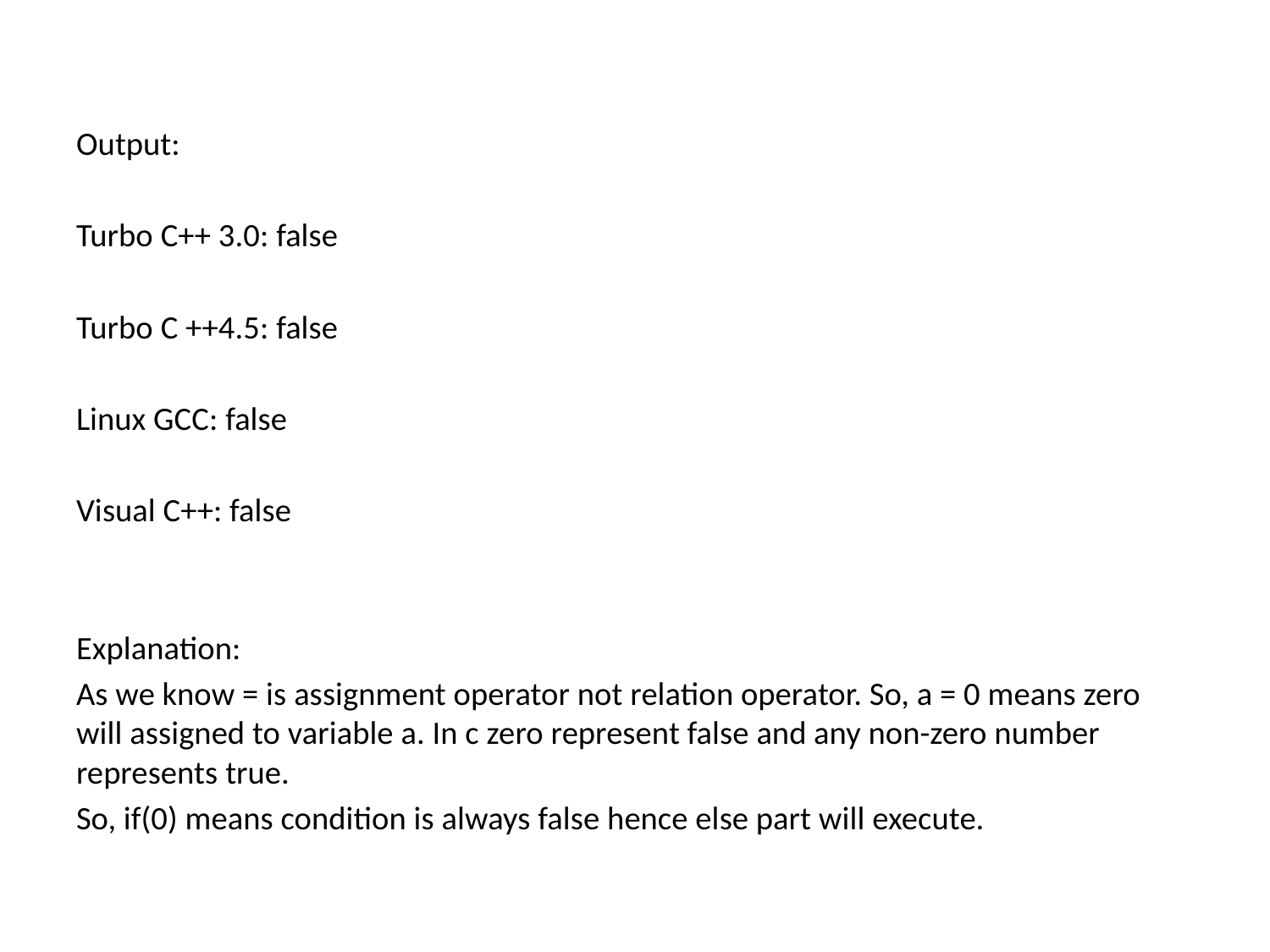

Output:

Turbo C++ 3.0: false

Turbo C ++4.5: false

Linux GCC: false

Visual C++: false

Explanation:
As we know = is assignment operator not relation operator. So, a = 0 means zero will assigned to variable a. In c zero represent false and any non-zero number represents true.
So, if(0) means condition is always false hence else part will execute.